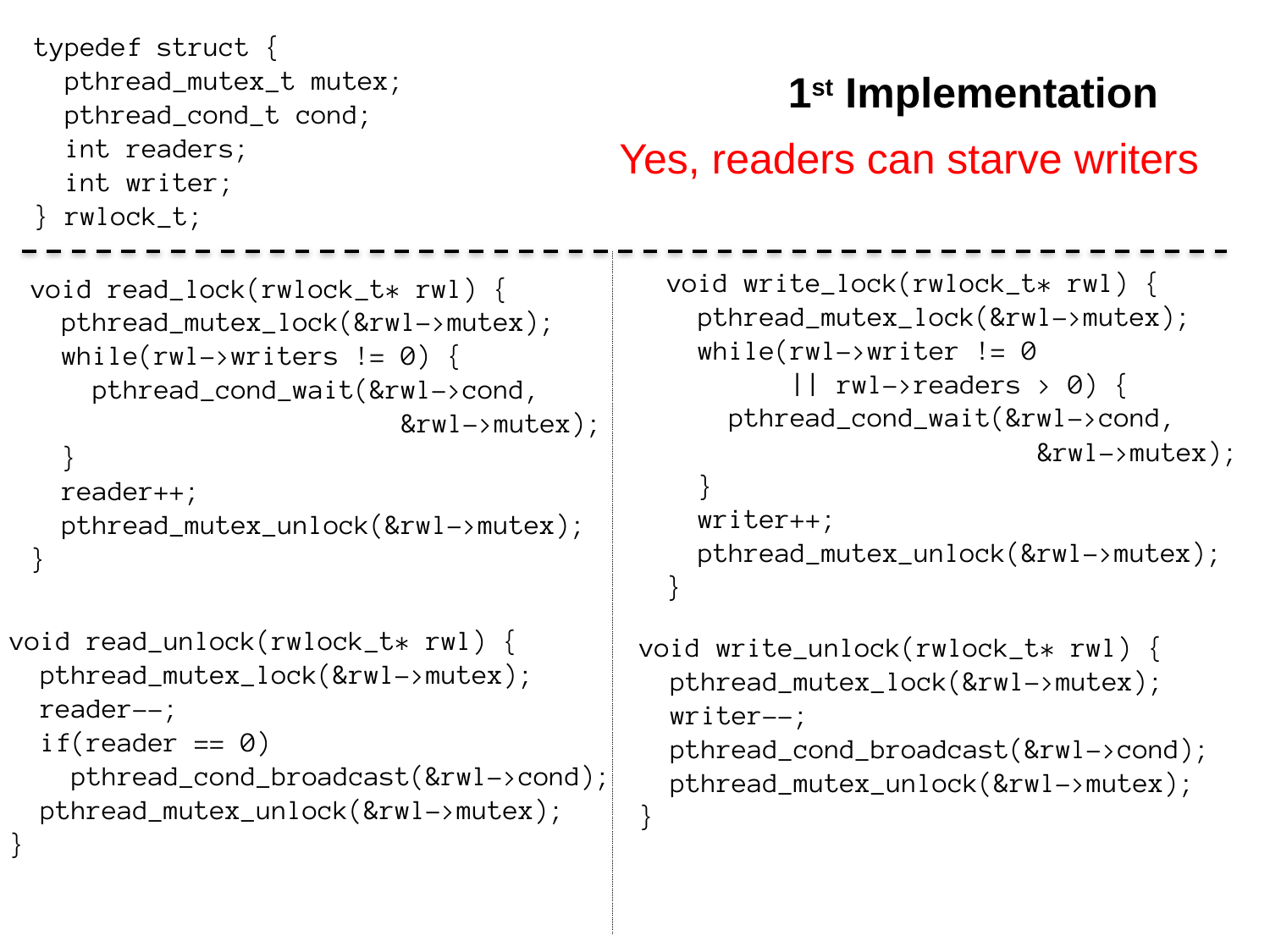

# 1st Implementation
typedef struct {
  pthread_mutex_t mutex;
  pthread_cond_t cond;
  int readers;
  int writer;
} rwlock_t;
Yes, readers can starve writers

void write_lock(rwlock_t* rwl) {
  pthread_mutex_lock(&rwl->mutex);
  while(rwl->writer != 0
        || rwl->readers > 0) {
    pthread_cond_wait(&rwl->cond,
                        &rwl->mutex);
  }
  writer++;
  pthread_mutex_unlock(&rwl->mutex);
}
void read_lock(rwlock_t* rwl) {
  pthread_mutex_lock(&rwl->mutex);
  while(rwl->writers != 0) {
    pthread_cond_wait(&rwl->cond,
                        &rwl->mutex);
  }
  reader++;
  pthread_mutex_unlock(&rwl->mutex);
}
void read_unlock(rwlock_t* rwl) {
  pthread_mutex_lock(&rwl->mutex);
  reader--;
  if(reader == 0)
    pthread_cond_broadcast(&rwl->cond);
  pthread_mutex_unlock(&rwl->mutex);
}
void write_unlock(rwlock_t* rwl) {
  pthread_mutex_lock(&rwl->mutex);
  writer--;
  pthread_cond_broadcast(&rwl->cond);
  pthread_mutex_unlock(&rwl->mutex);
}